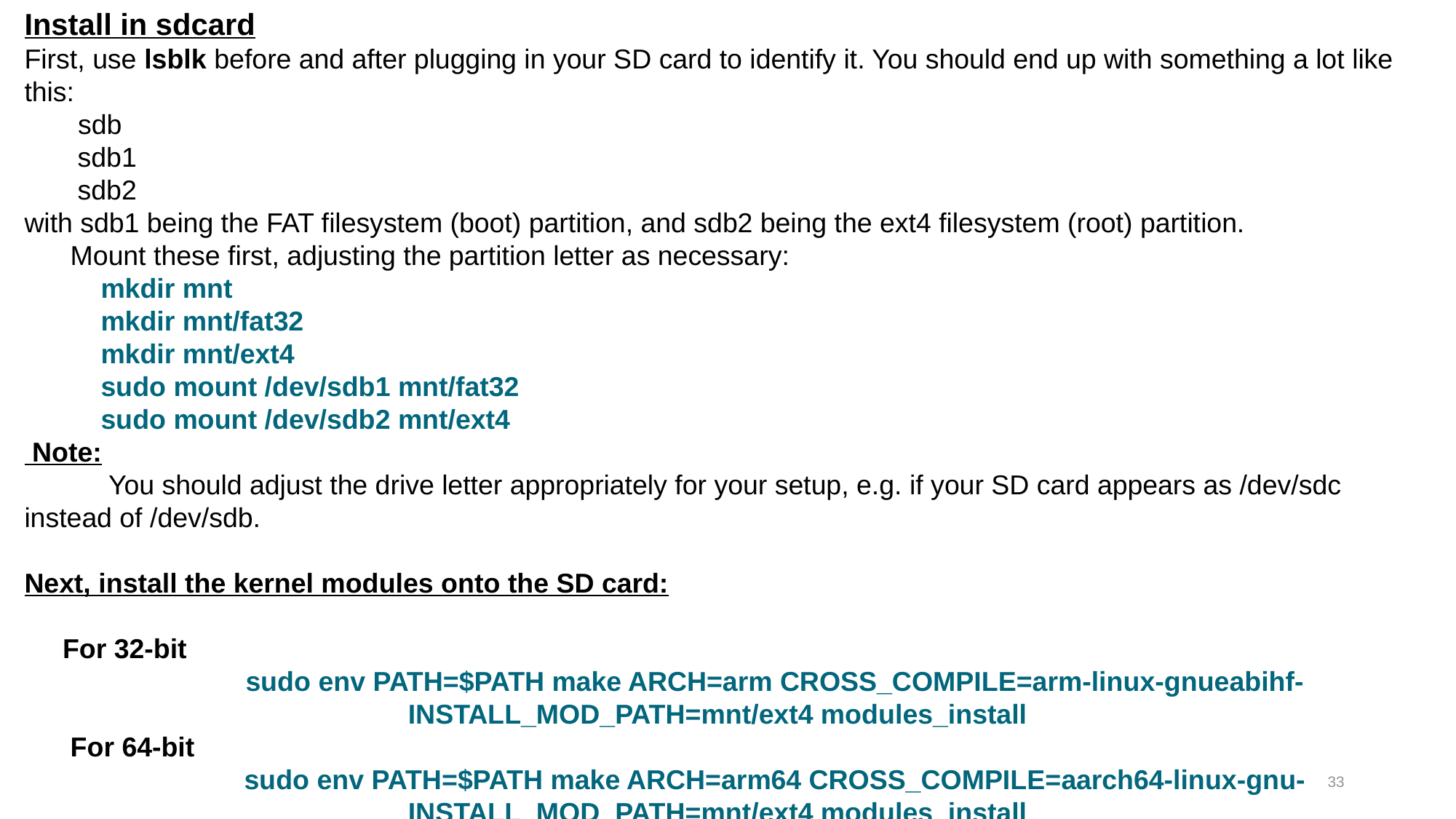

Install in sdcard
First, use lsblk before and after plugging in your SD card to identify it. You should end up with something a lot like this:
       sdb
       sdb1
       sdb2
with sdb1 being the FAT filesystem (boot) partition, and sdb2 being the ext4 filesystem (root) partition.
      Mount these first, adjusting the partition letter as necessary:
          mkdir mnt
          mkdir mnt/fat32
          mkdir mnt/ext4
          sudo mount /dev/sdb1 mnt/fat32
          sudo mount /dev/sdb2 mnt/ext4
 Note:
           You should adjust the drive letter appropriately for your setup, e.g. if your SD card appears as /dev/sdc instead of /dev/sdb.

Next, install the kernel modules onto the SD card:

     For 32-bit
              sudo env PATH=$PATH make ARCH=arm CROSS_COMPILE=arm-linux-gnueabihf- INSTALL_MOD_PATH=mnt/ext4 modules_install
      For 64-bit
              sudo env PATH=$PATH make ARCH=arm64 CROSS_COMPILE=aarch64-linux-gnu- INSTALL_MOD_PATH=mnt/ext4 modules_install
33